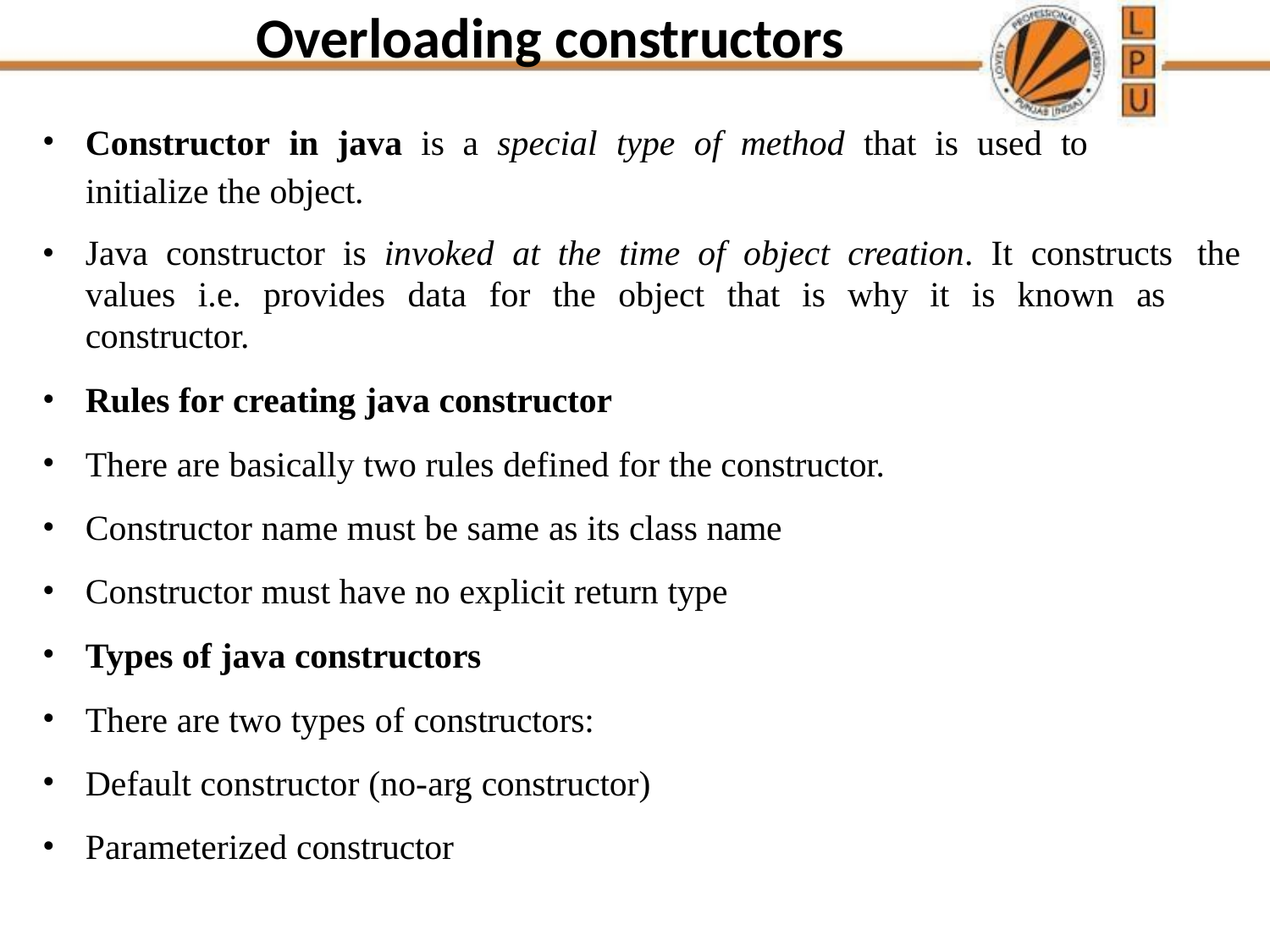

# Overloading constructors
Constructor  in  java  is  a  special  type  of  method  that  is  used  to
initialize the object.
Java constructor is invoked at the time of object creation. It constructs 	the values i.e. provides data for the object that is why it is known as 	constructor.
Rules for creating java constructor
There are basically two rules defined for the constructor.
Constructor name must be same as its class name
Constructor must have no explicit return type
Types of java constructors
There are two types of constructors:
Default constructor (no-arg constructor)
Parameterized constructor